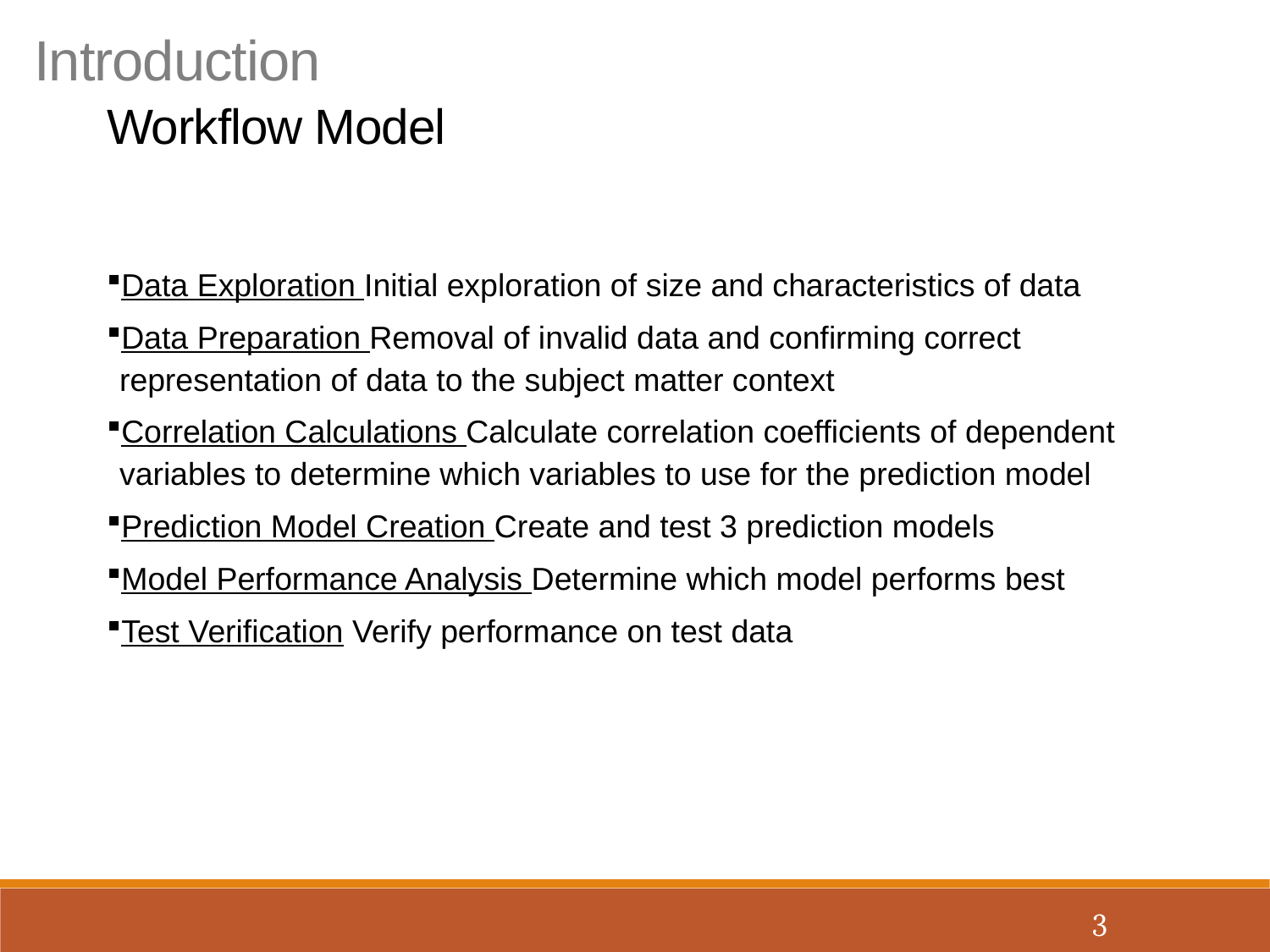

Introduction
Workflow Model
Data Exploration Initial exploration of size and characteristics of data
Data Preparation Removal of invalid data and confirming correct representation of data to the subject matter context
Correlation Calculations Calculate correlation coefficients of dependent variables to determine which variables to use for the prediction model
Prediction Model Creation Create and test 3 prediction models
Model Performance Analysis Determine which model performs best
Test Verification Verify performance on test data
3